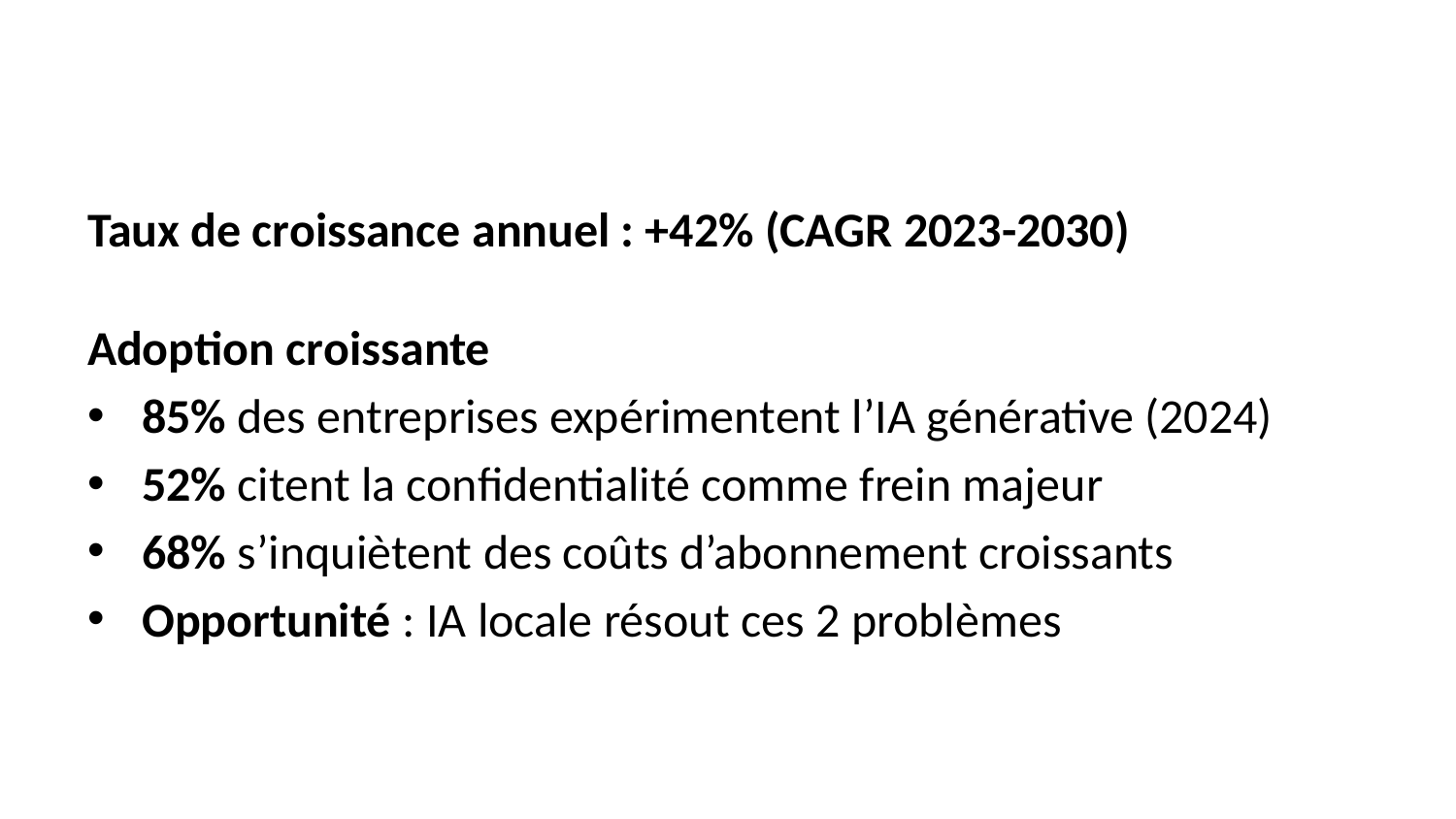

Taux de croissance annuel : +42% (CAGR 2023-2030)
Adoption croissante
85% des entreprises expérimentent l’IA générative (2024)
52% citent la confidentialité comme frein majeur
68% s’inquiètent des coûts d’abonnement croissants
Opportunité : IA locale résout ces 2 problèmes